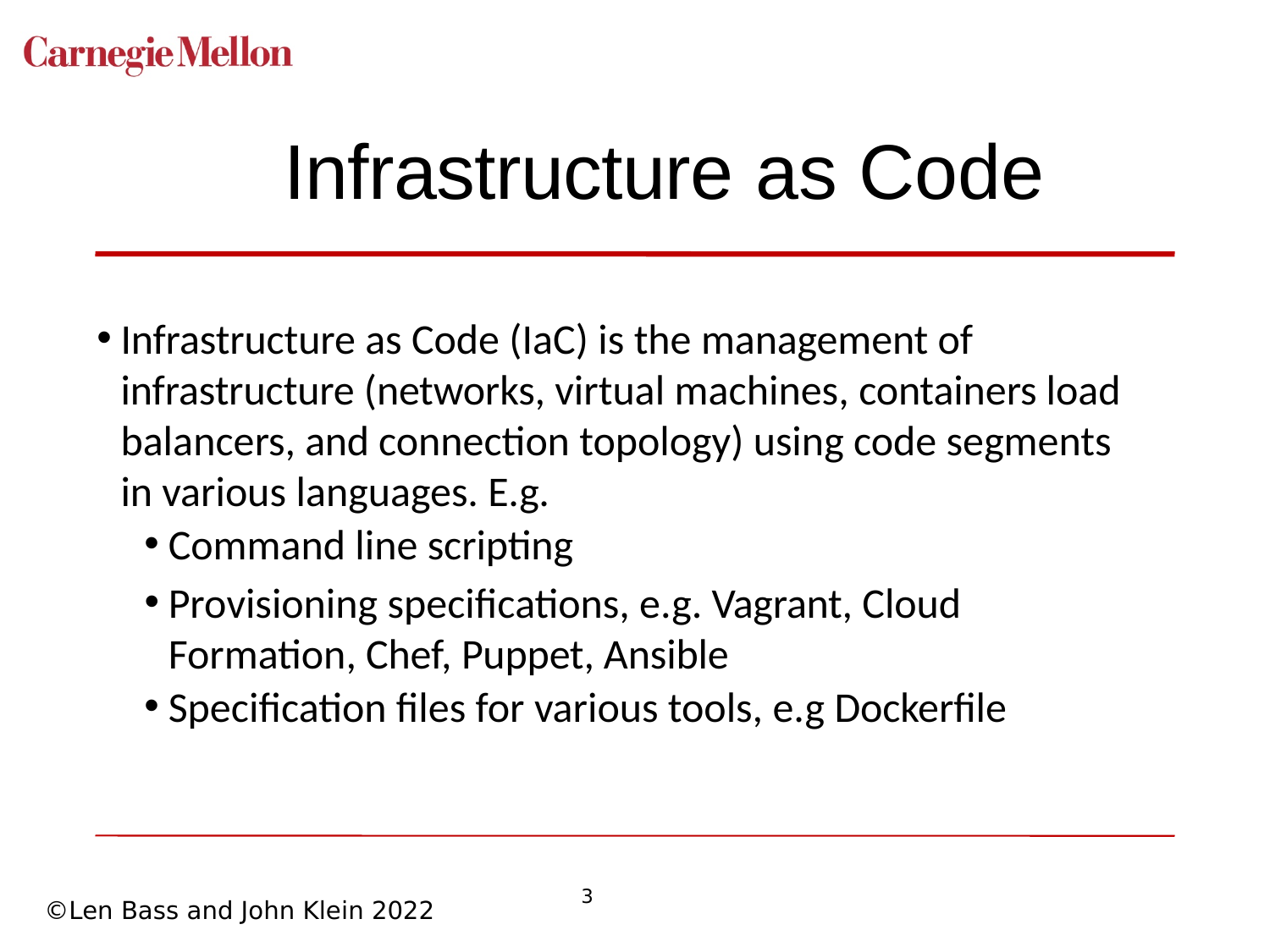

# Infrastructure as Code
Infrastructure as Code (IaC) is the management of infrastructure (networks, virtual machines, containers load balancers, and connection topology) using code segments in various languages. E.g.
Command line scripting
Provisioning specifications, e.g. Vagrant, Cloud Formation, Chef, Puppet, Ansible
Specification files for various tools, e.g Dockerfile
3